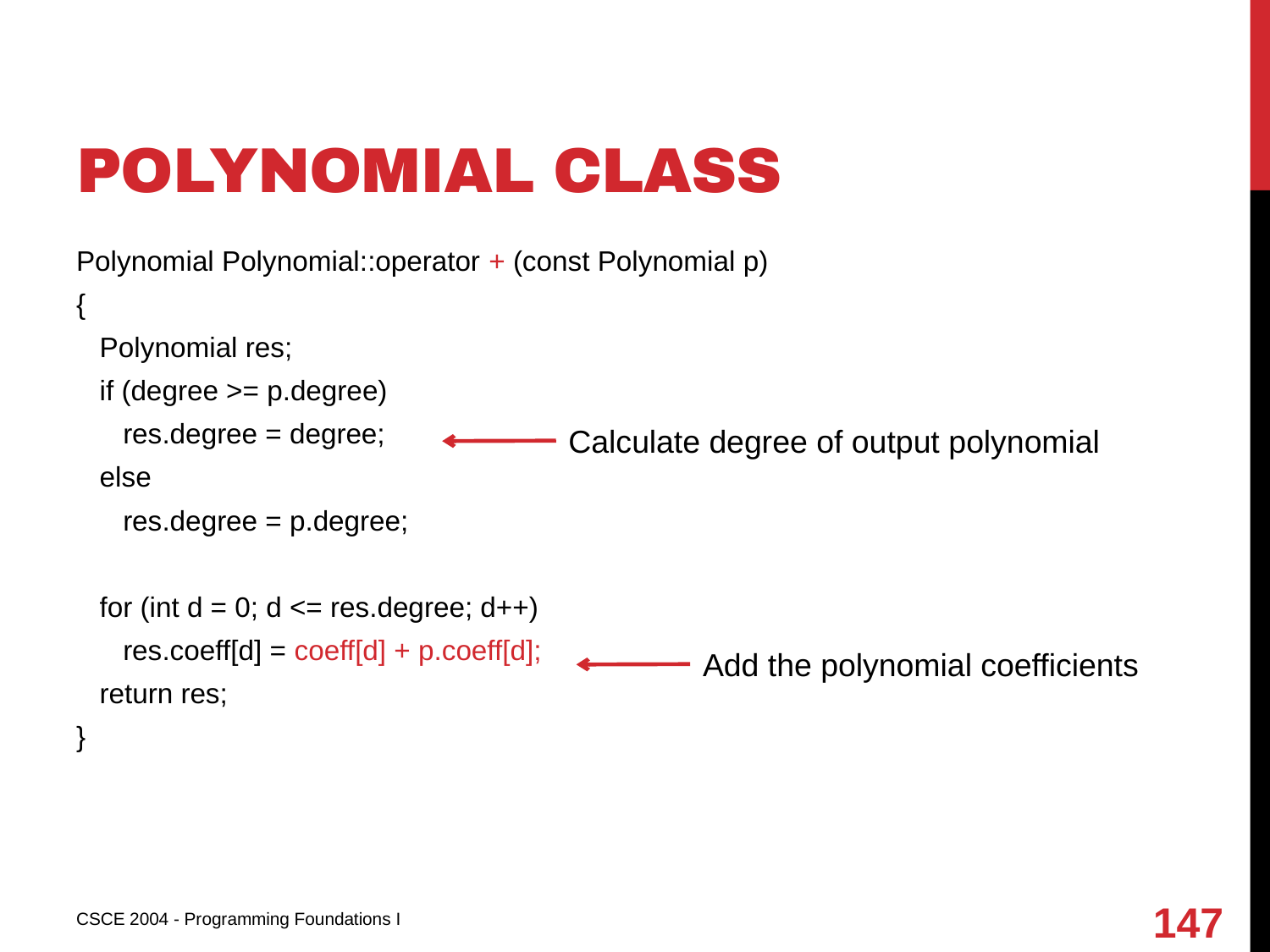

# Polynomial class
Polynomial Polynomial::operator + (const Polynomial p)
{
   Polynomial res;
   if (degree >= p.degree)
      res.degree = degree;
   else
      res.degree = p.degree;

   for (int d = 0; d <= res.degree; d++)
      res.coeff[d] = coeff[d] + p.coeff[d];
   return res;
}
Calculate degree of output polynomial
Add the polynomial coefficients
147
CSCE 2004 - Programming Foundations I